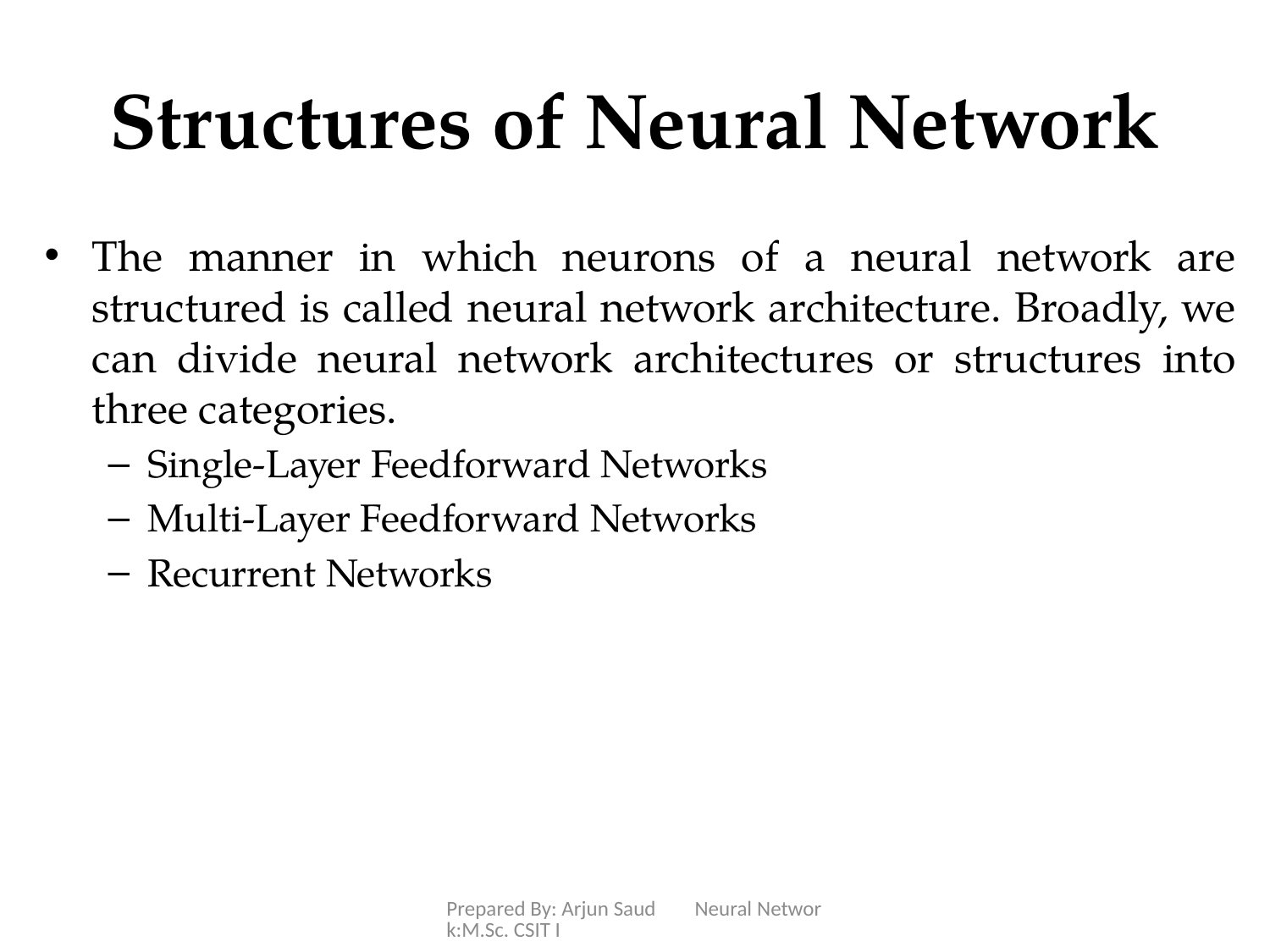

# Structures of Neural Network
The manner in which neurons of a neural network are structured is called neural network architecture. Broadly, we can divide neural network architectures or structures into three categories.
Single-Layer Feedforward Networks
Multi-Layer Feedforward Networks
Recurrent Networks
Prepared By: Arjun Saud        Neural Network:M.Sc. CSIT I
28